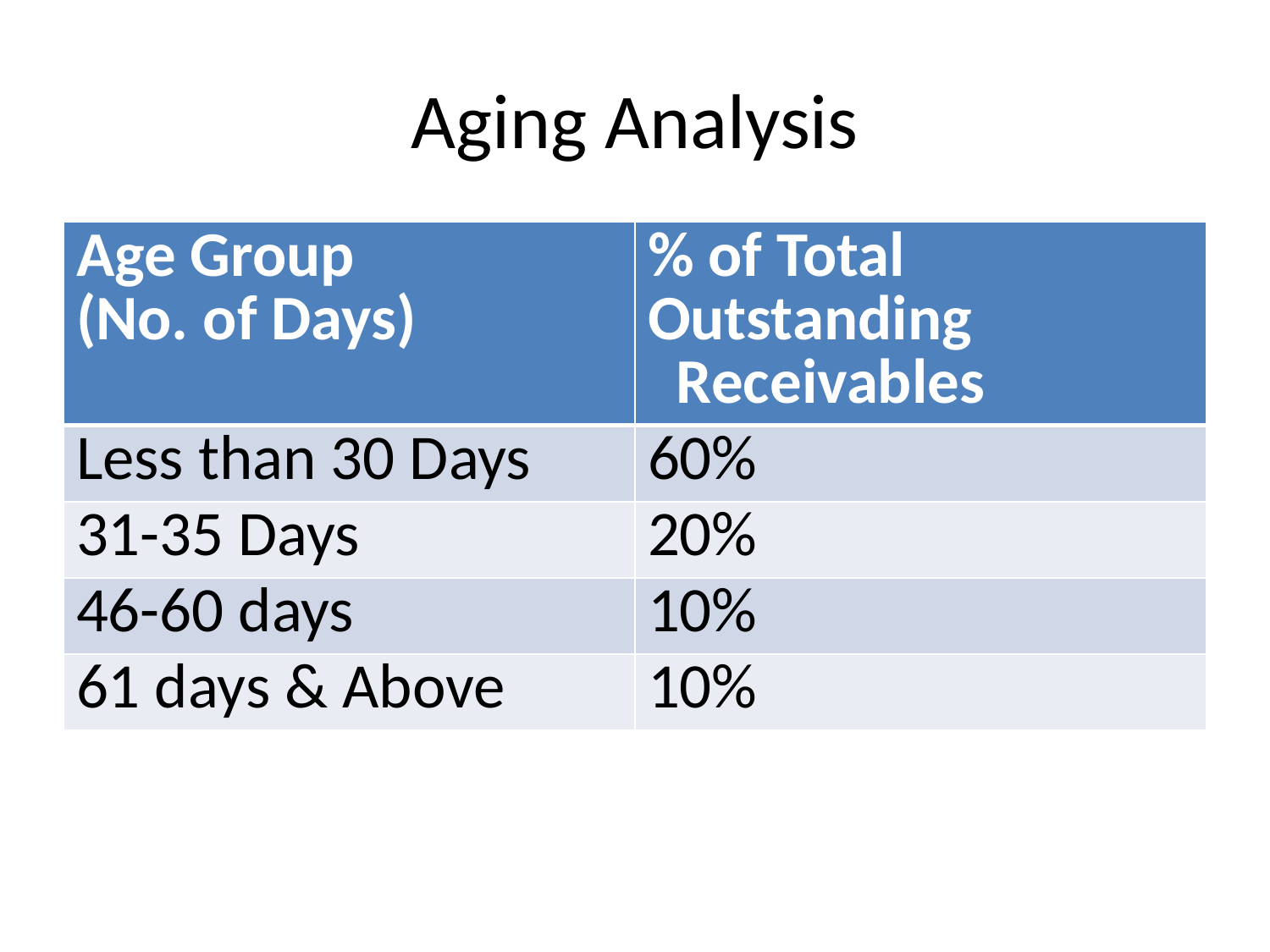

# Aging Analysis
| Age Group (No. of Days) | % of Total Outstanding Receivables |
| --- | --- |
| Less than 30 Days | 60% |
| 31-35 Days | 20% |
| 46-60 days | 10% |
| 61 days & Above | 10% |